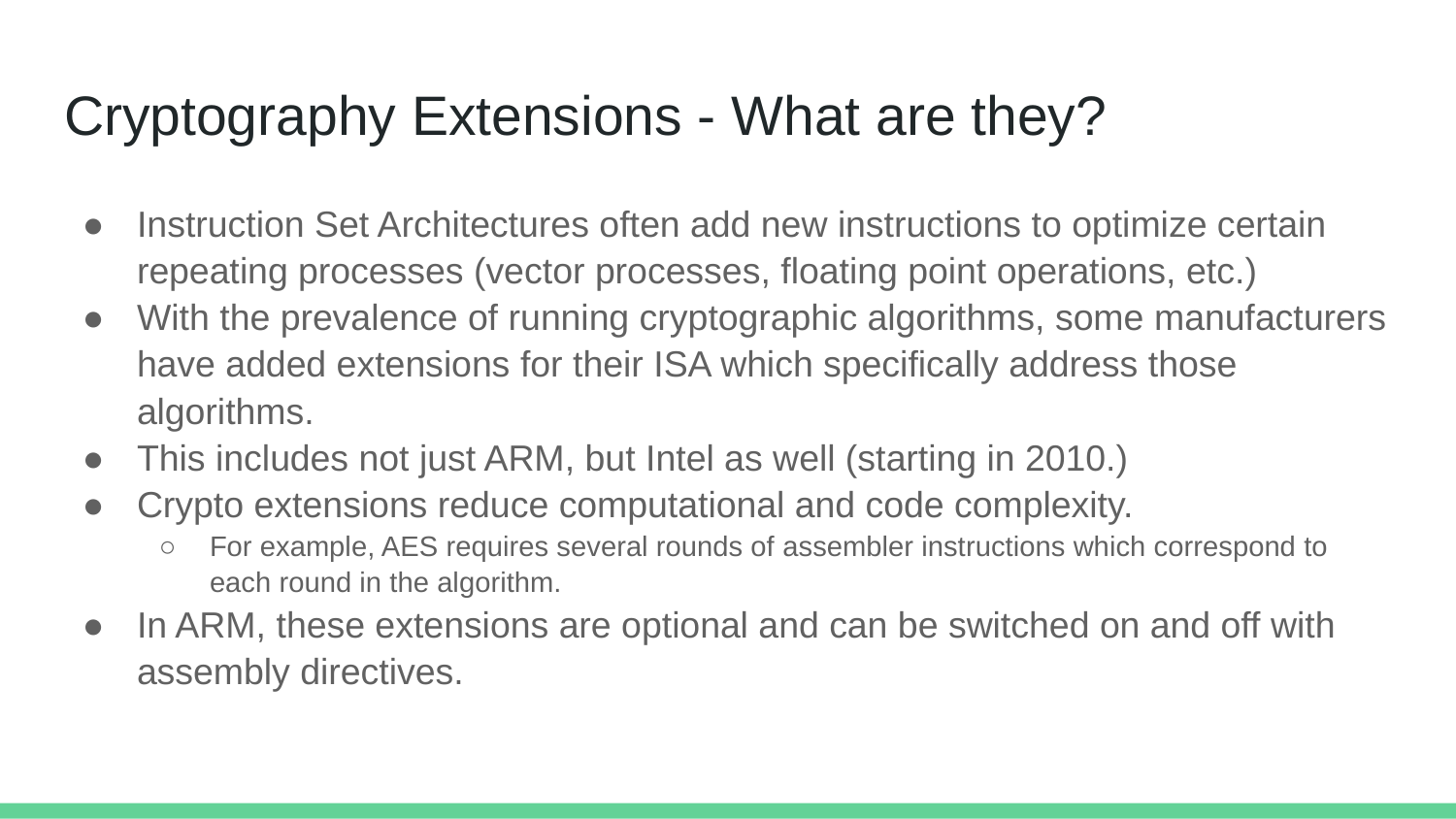

# Cryptography Extensions - What are they?
Instruction Set Architectures often add new instructions to optimize certain repeating processes (vector processes, floating point operations, etc.)
With the prevalence of running cryptographic algorithms, some manufacturers have added extensions for their ISA which specifically address those algorithms.
This includes not just ARM, but Intel as well (starting in 2010.)
Crypto extensions reduce computational and code complexity.
For example, AES requires several rounds of assembler instructions which correspond to each round in the algorithm.
In ARM, these extensions are optional and can be switched on and off with assembly directives.